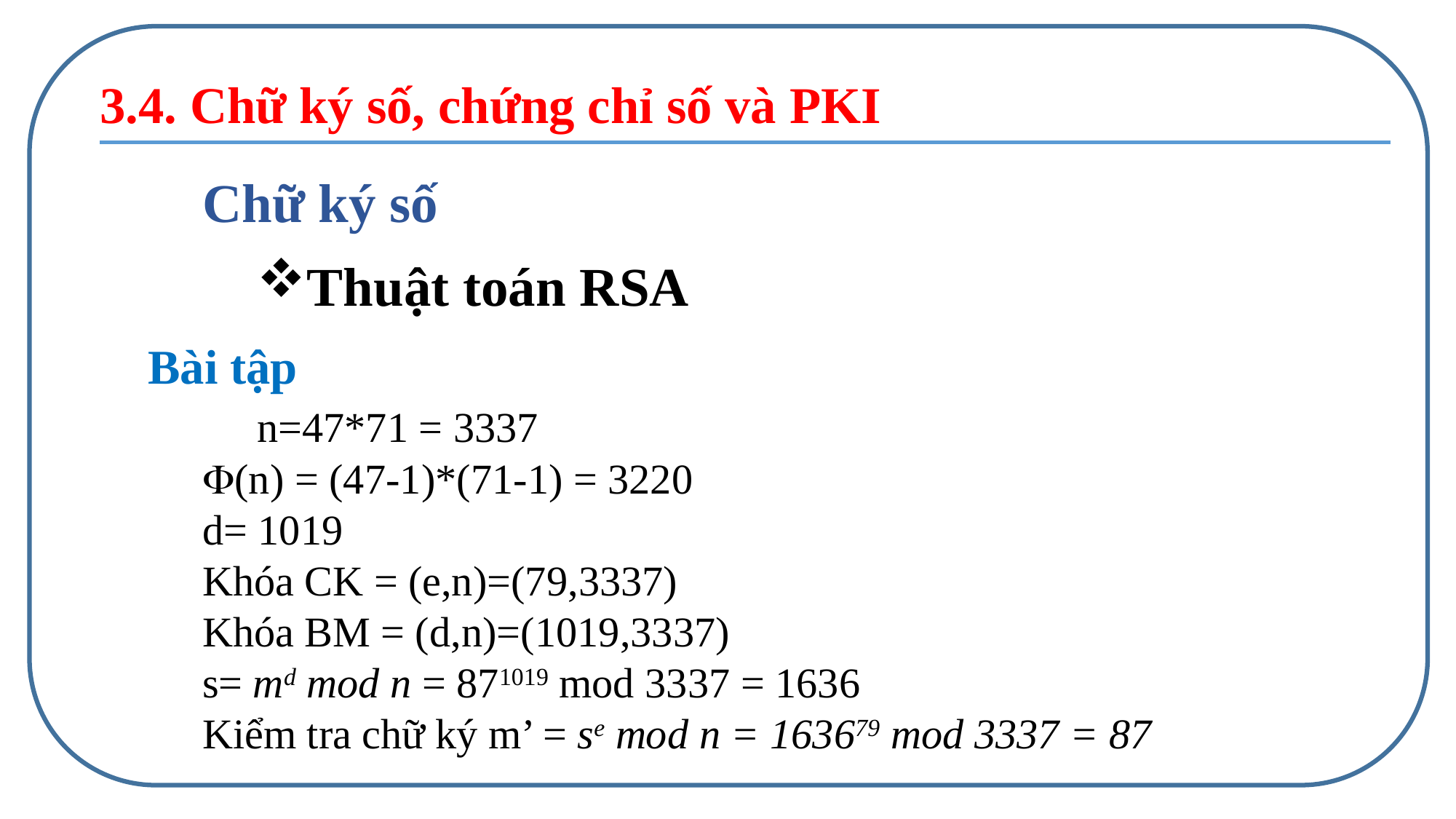

3.4. Chữ ký số, chứng chỉ số và PKI
	Chữ ký số
Thuật toán RSA
Bài tập
	n=47*71 = 3337
Φ(n) = (47-1)*(71-1) = 3220
d= 1019
Khóa CK = (e,n)=(79,3337)
Khóa BM = (d,n)=(1019,3337)
s= md mod n = 871019 mod 3337 = 1636
Kiểm tra chữ ký m’ = se mod n = 163679 mod 3337 = 87